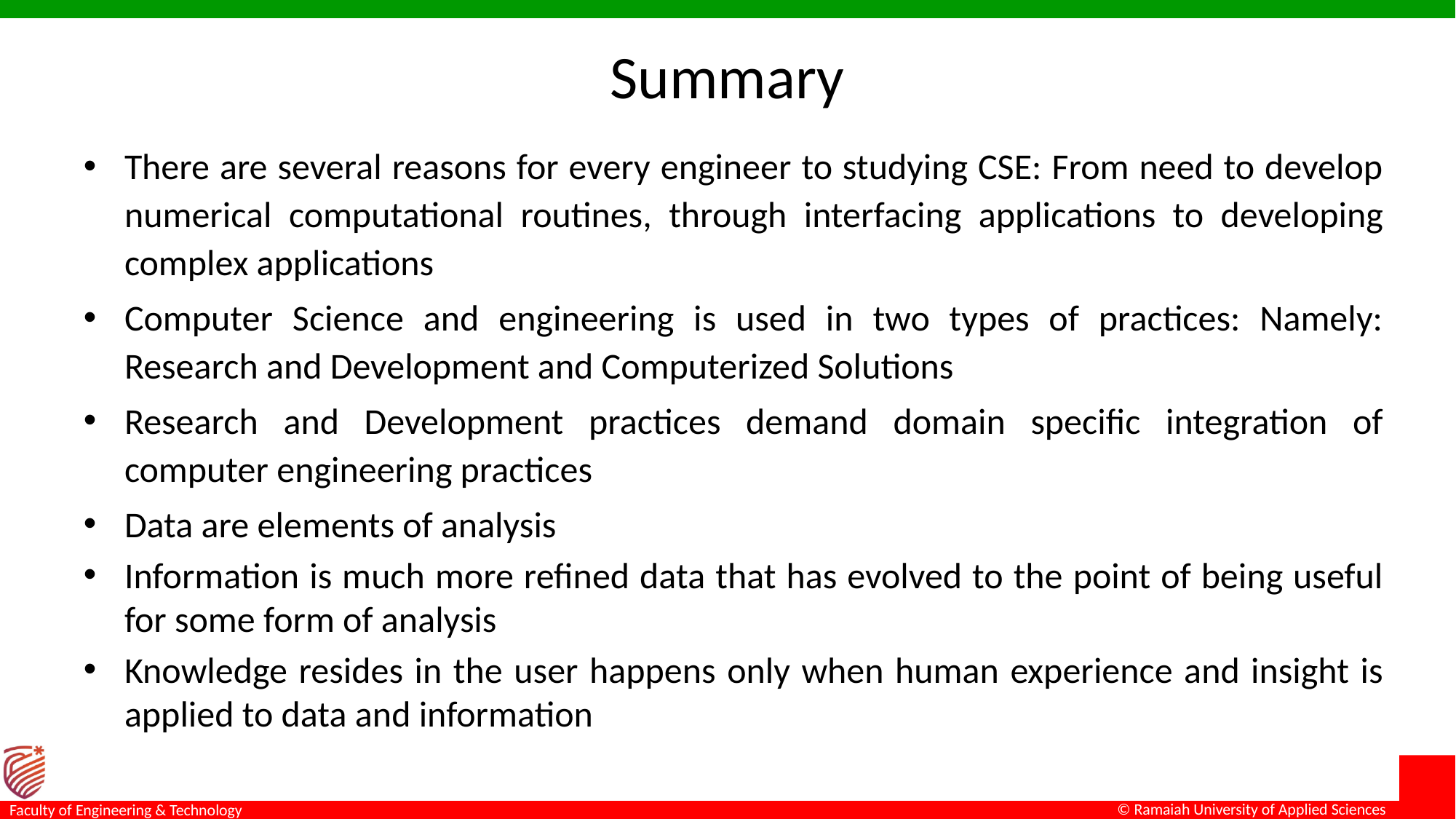

# Summary
There are several reasons for every engineer to studying CSE: From need to develop numerical computational routines, through interfacing applications to developing complex applications
Computer Science and engineering is used in two types of practices: Namely: Research and Development and Computerized Solutions
Research and Development practices demand domain specific integration of computer engineering practices
Data are elements of analysis
Information is much more refined data that has evolved to the point of being useful for some form of analysis
Knowledge resides in the user happens only when human experience and insight is applied to data and information